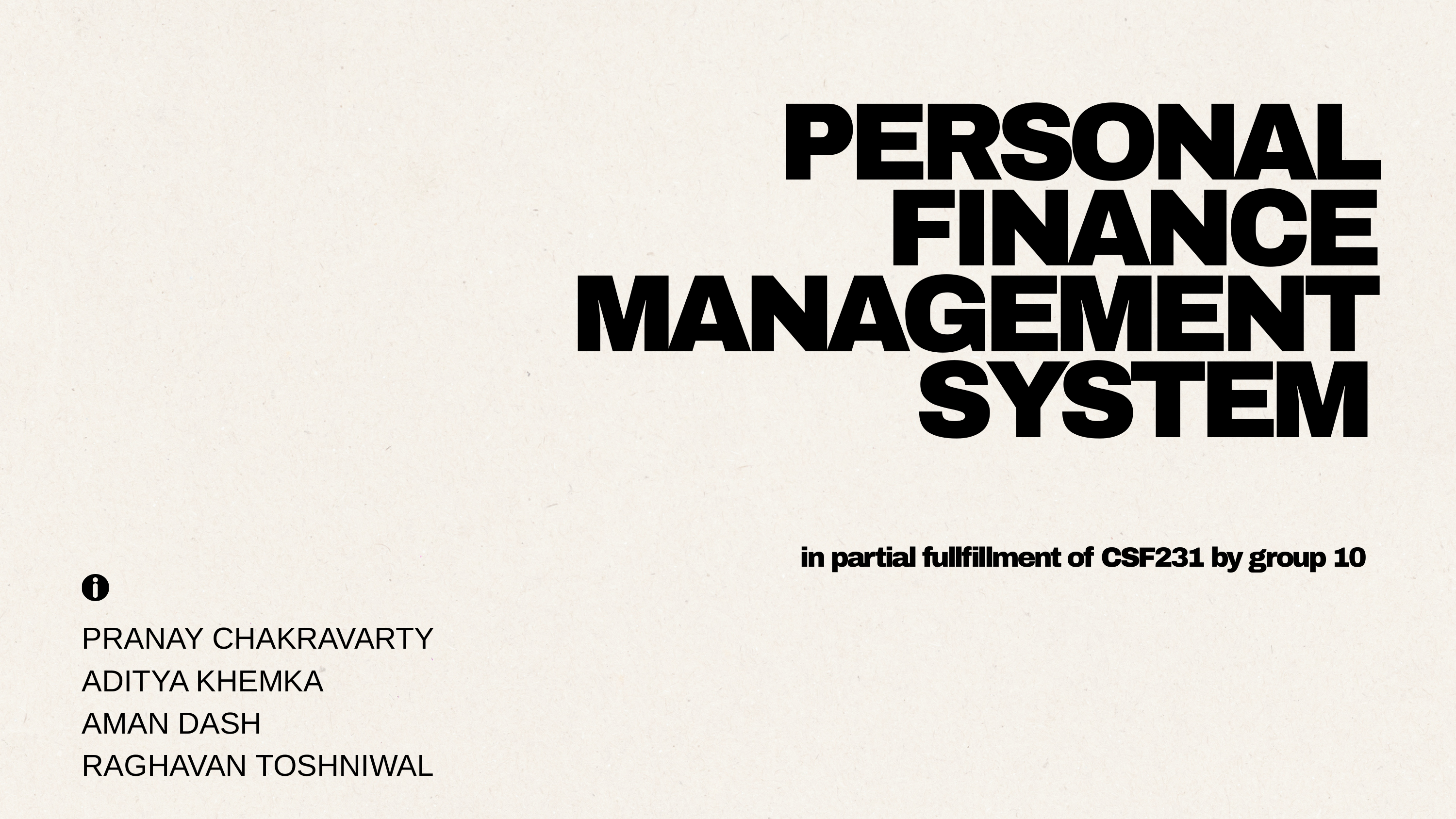

PERSONAL FINANCE MANAGEMENT SYSTEM
in partial fullfillment of CSF231 by group 10

PRANAY CHAKRAVARTY
ADITYA KHEMKA
AMAN DASH
RAGHAVAN TOSHNIWAL